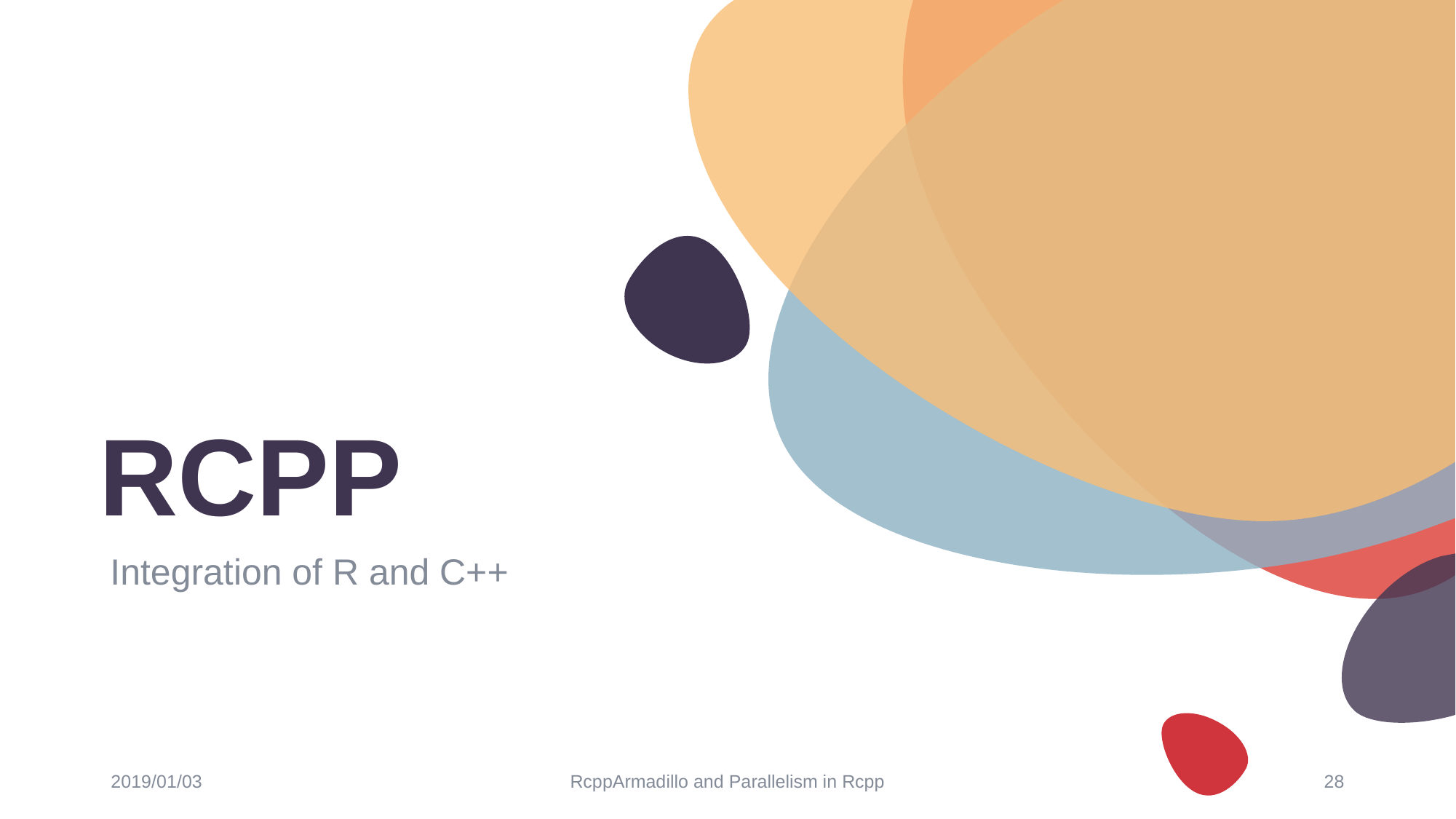

# Rcpp
Integration of R and C++
2019/01/03
RcppArmadillo and Parallelism in Rcpp
28